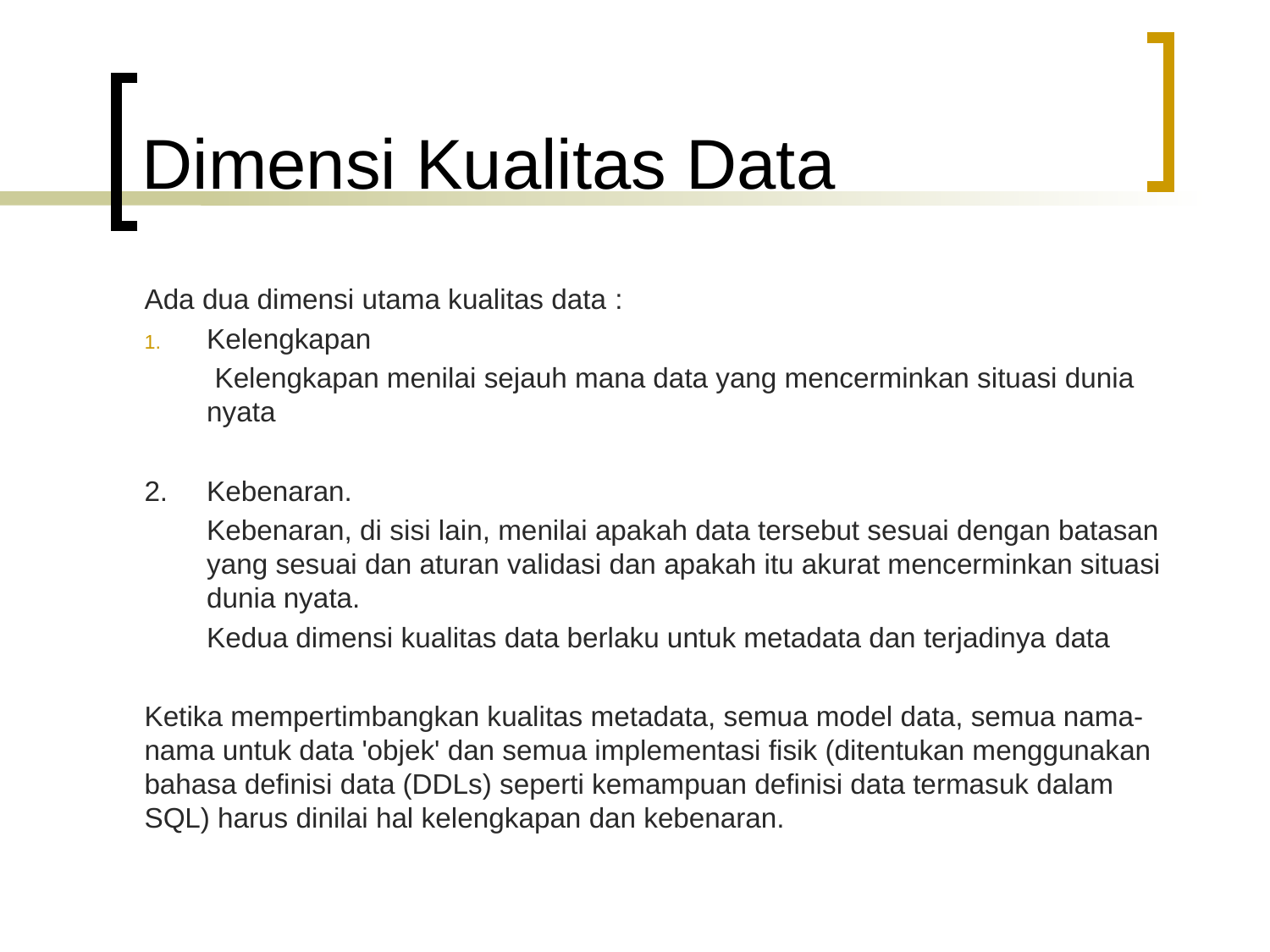

# Dimensi Kualitas Data
Ada dua dimensi utama kualitas data :
Kelengkapan
	 Kelengkapan menilai sejauh mana data yang mencerminkan situasi dunia nyata

2.    	Kebenaran.
	Kebenaran, di sisi lain, menilai apakah data tersebut sesuai dengan batasan yang sesuai dan aturan validasi dan apakah itu akurat mencerminkan situasi dunia nyata.
	Kedua dimensi kualitas data berlaku untuk metadata dan terjadinya data

Ketika mempertimbangkan kualitas metadata, semua model data, semua nama-nama untuk data 'objek' dan semua implementasi fisik (ditentukan menggunakan bahasa definisi data (DDLs) seperti kemampuan definisi data termasuk dalam SQL) harus dinilai hal kelengkapan dan kebenaran.